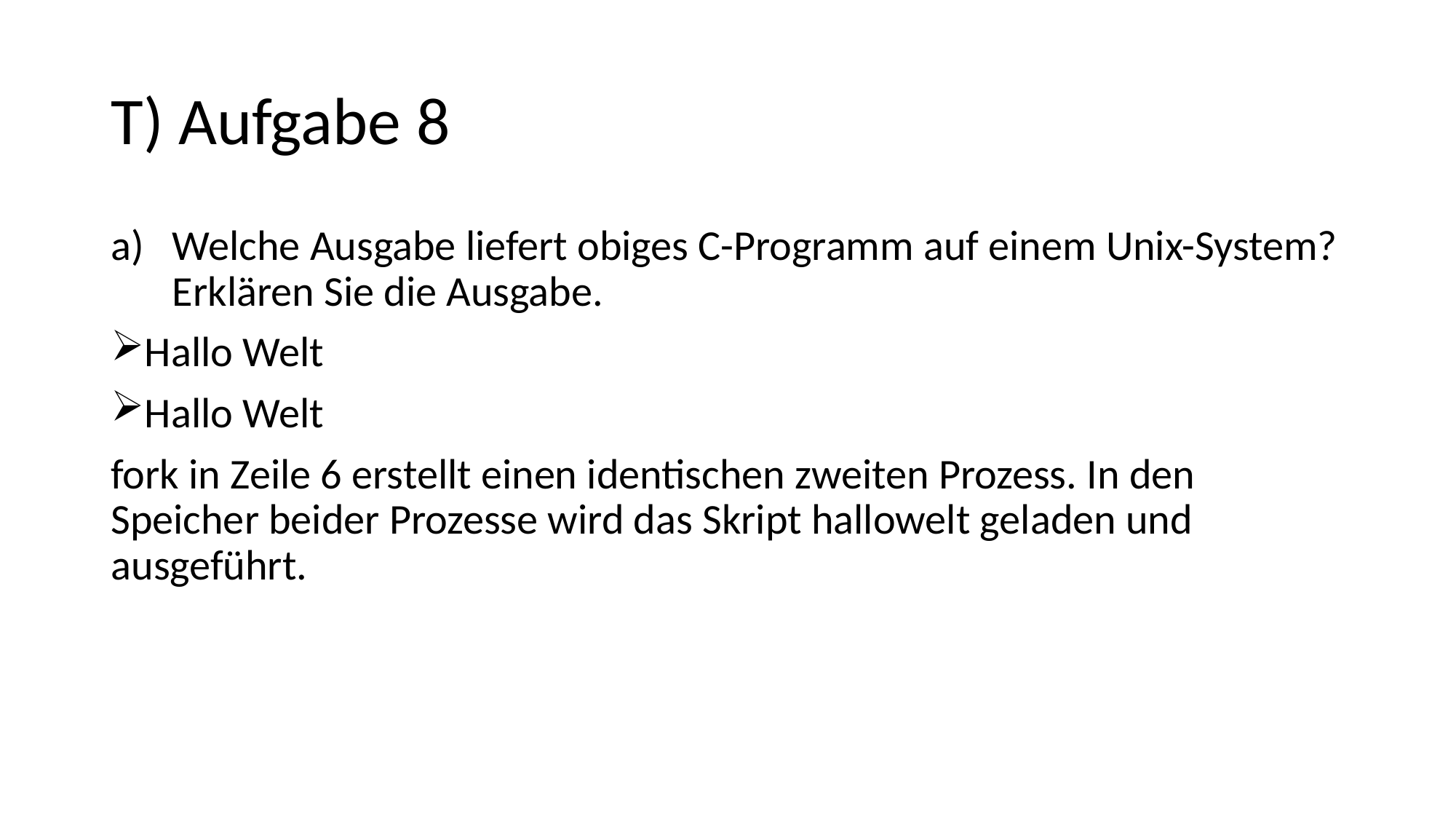

# T) Aufgabe 8
Welche Ausgabe liefert obiges C-Programm auf einem Unix-System? Erklären Sie die Ausgabe.
Hallo Welt
Hallo Welt
fork in Zeile 6 erstellt einen identischen zweiten Prozess. In den Speicher beider Prozesse wird das Skript hallowelt geladen und ausgeführt.